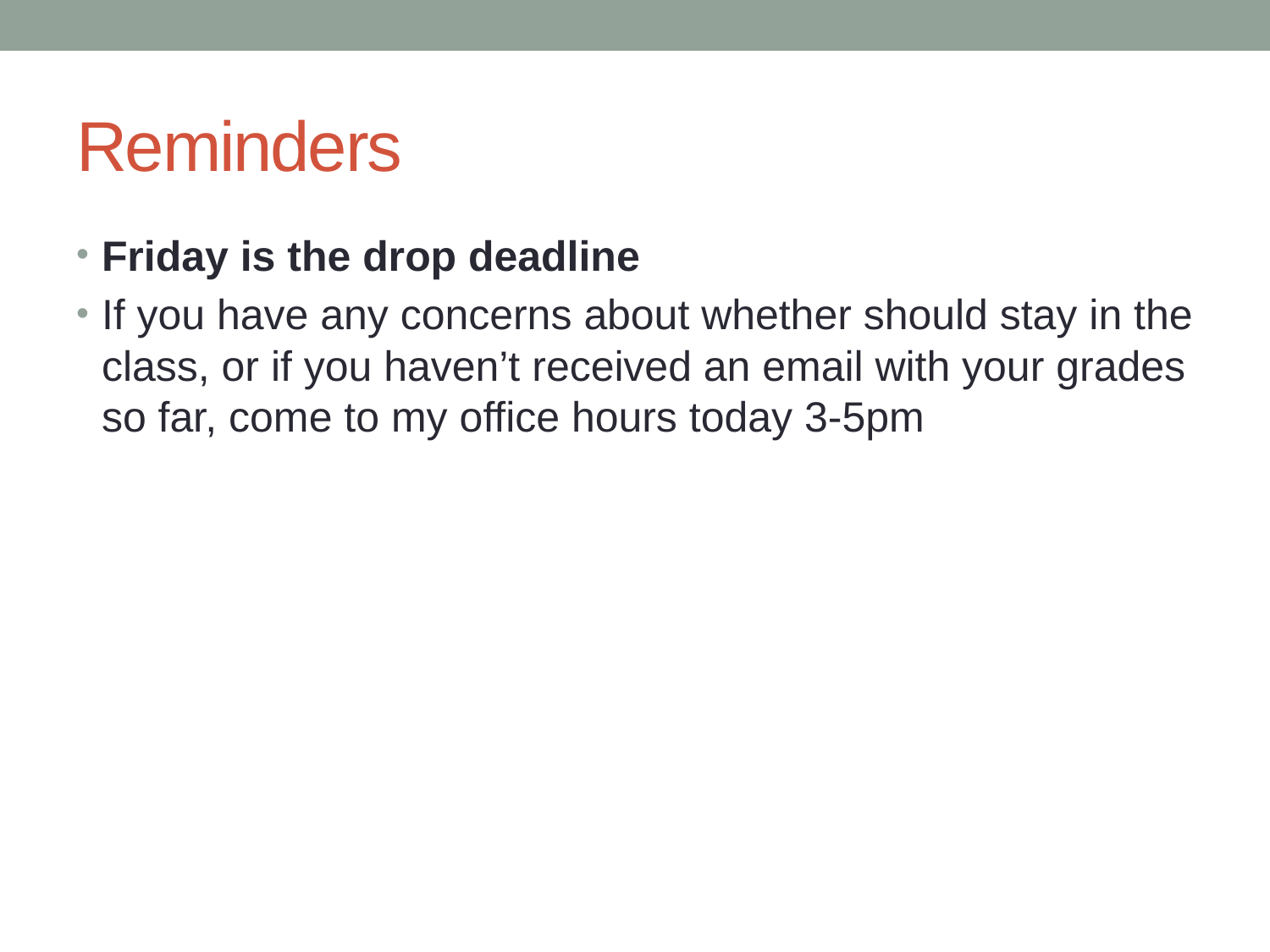

# Reminders
Friday is the drop deadline
If you have any concerns about whether should stay in the class, or if you haven’t received an email with your grades so far, come to my office hours today 3-5pm